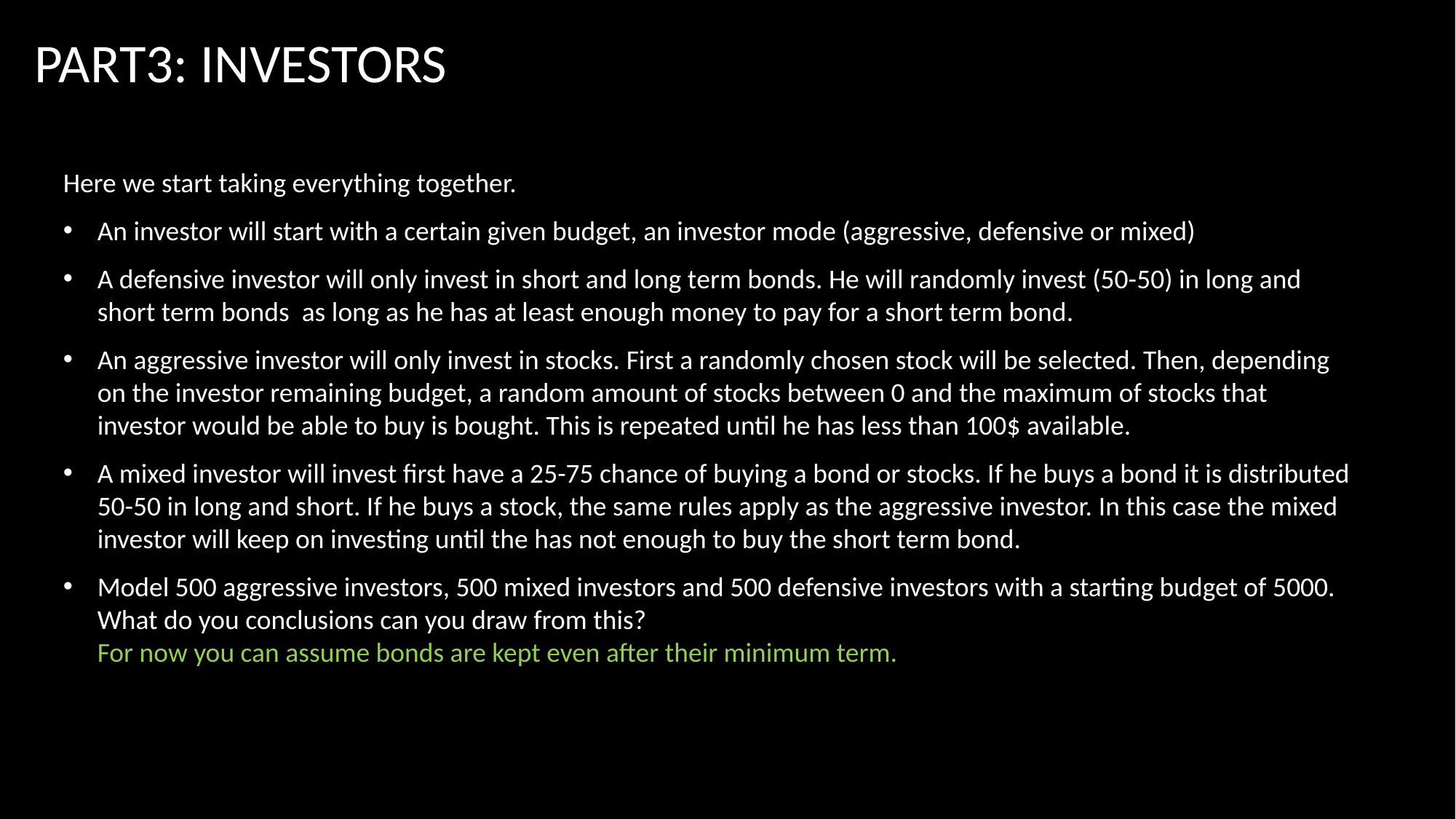

# PArt3: Investors

Here we start taking everything together.
An investor will start with a certain given budget, an investor mode (aggressive, defensive or mixed)
A defensive investor will only invest in short and long term bonds. He will randomly invest (50-50) in long and short term bonds  as long as he has at least enough money to pay for a short term bond.
An aggressive investor will only invest in stocks. First a randomly chosen stock will be selected. Then, depending on the investor remaining budget, a random amount of stocks between 0 and the maximum of stocks that investor would be able to buy is bought. This is repeated until he has less than 100$ available.
A mixed investor will invest first have a 25-75 chance of buying a bond or stocks. If he buys a bond it is distributed 50-50 in long and short. If he buys a stock, the same rules apply as the aggressive investor. In this case the mixed investor will keep on investing until the has not enough to buy the short term bond.
Model 500 aggressive investors, 500 mixed investors and 500 defensive investors with a starting budget of 5000. What do you conclusions can you draw from this?
For now you can assume bonds are kept even after their minimum term.